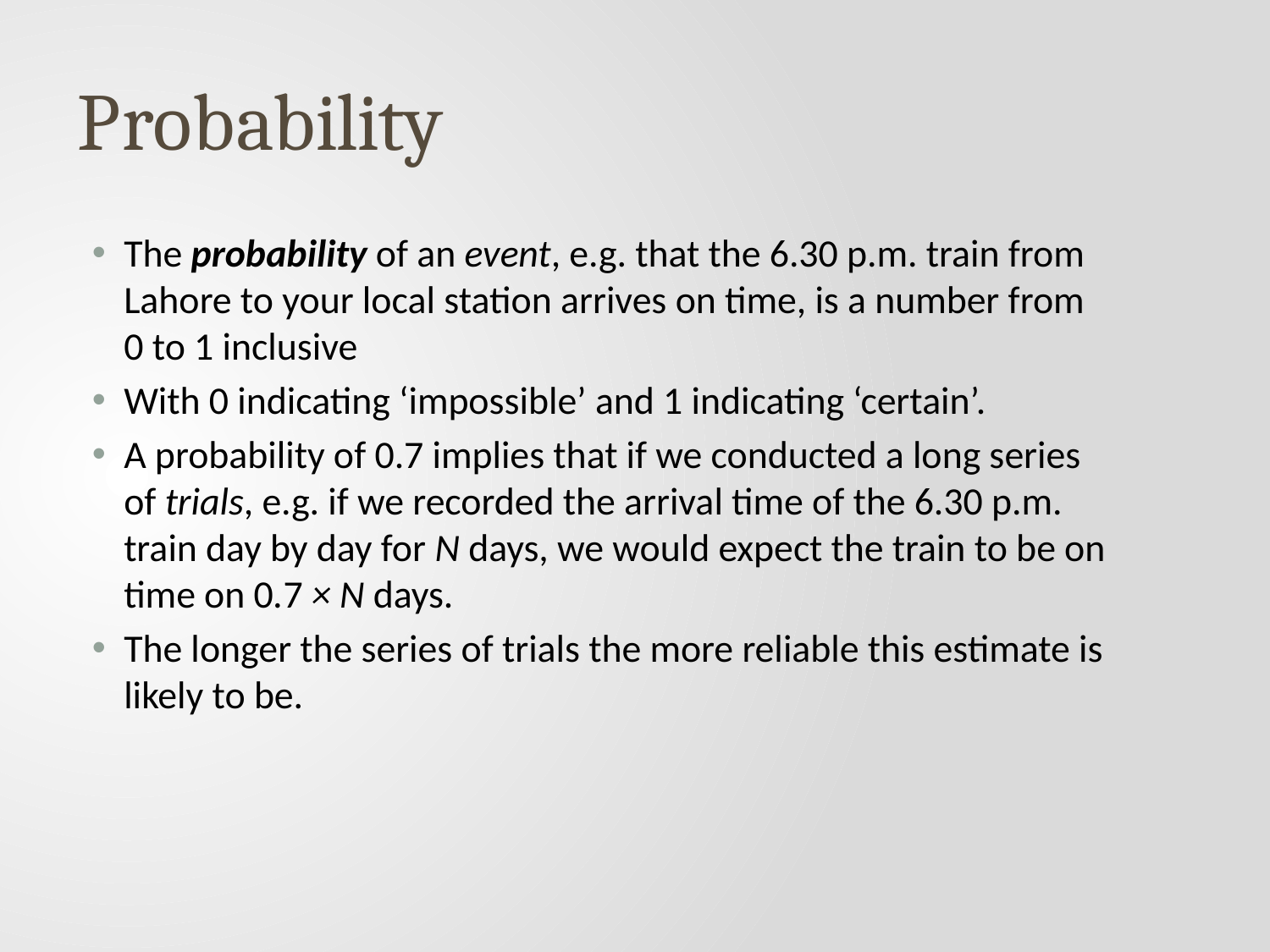

# Probability
The probability of an event, e.g. that the 6.30 p.m. train from Lahore to your local station arrives on time, is a number from 0 to 1 inclusive
With 0 indicating ‘impossible’ and 1 indicating ‘certain’.
A probability of 0.7 implies that if we conducted a long series of trials, e.g. if we recorded the arrival time of the 6.30 p.m. train day by day for N days, we would expect the train to be on time on 0.7 × N days.
The longer the series of trials the more reliable this estimate is likely to be.